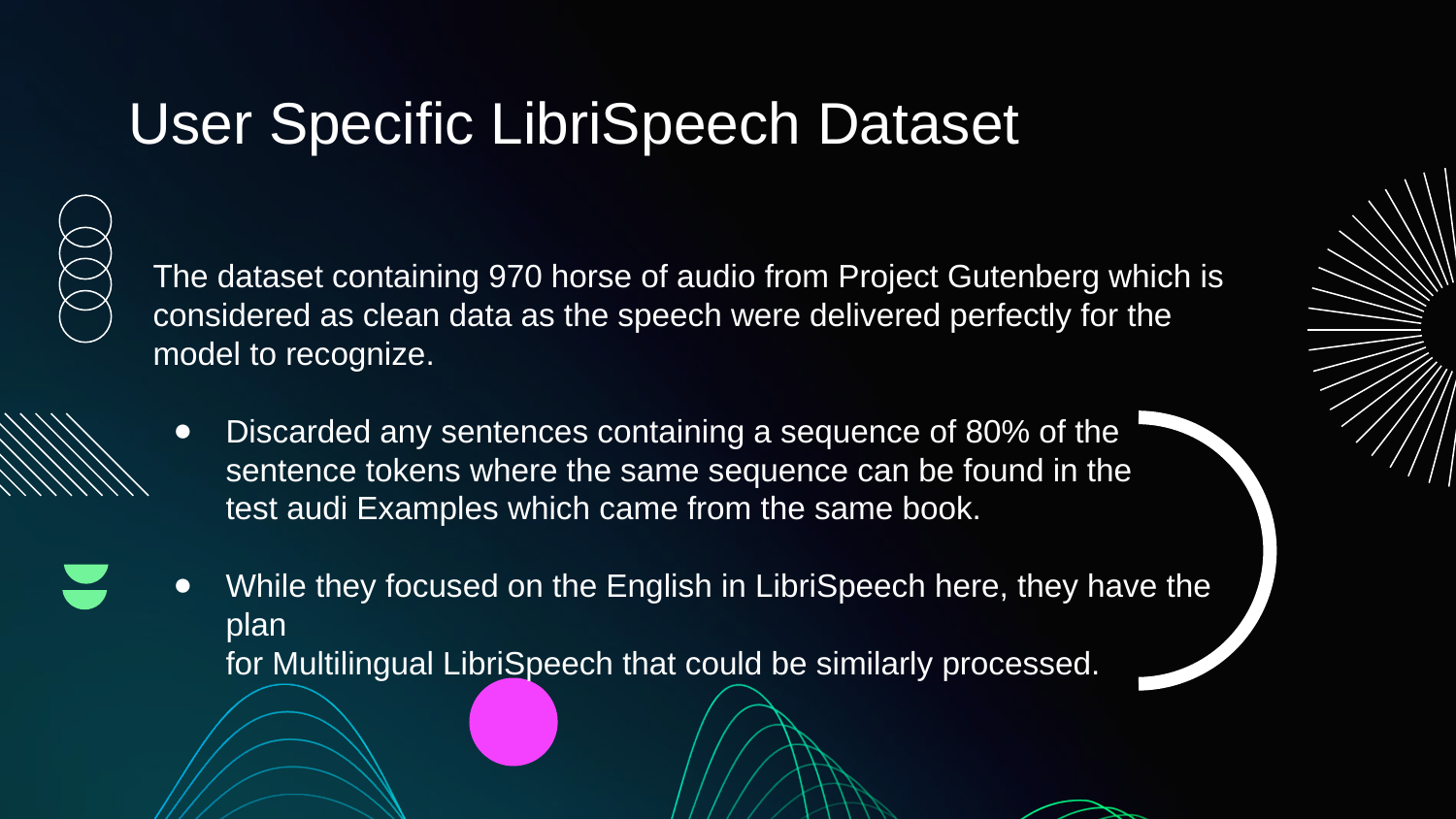

# User Specific LibriSpeech Dataset
The dataset containing 970 horse of audio from Project Gutenberg which is considered as clean data as the speech were delivered perfectly for the model to recognize.

Discarded any sentences containing a sequence of 80% of the
sentence tokens where the same sequence can be found in the
test audi Examples which came from the same book.

While they focused on the English in LibriSpeech here, they have the plan
for Multilingual LibriSpeech that could be similarly processed.